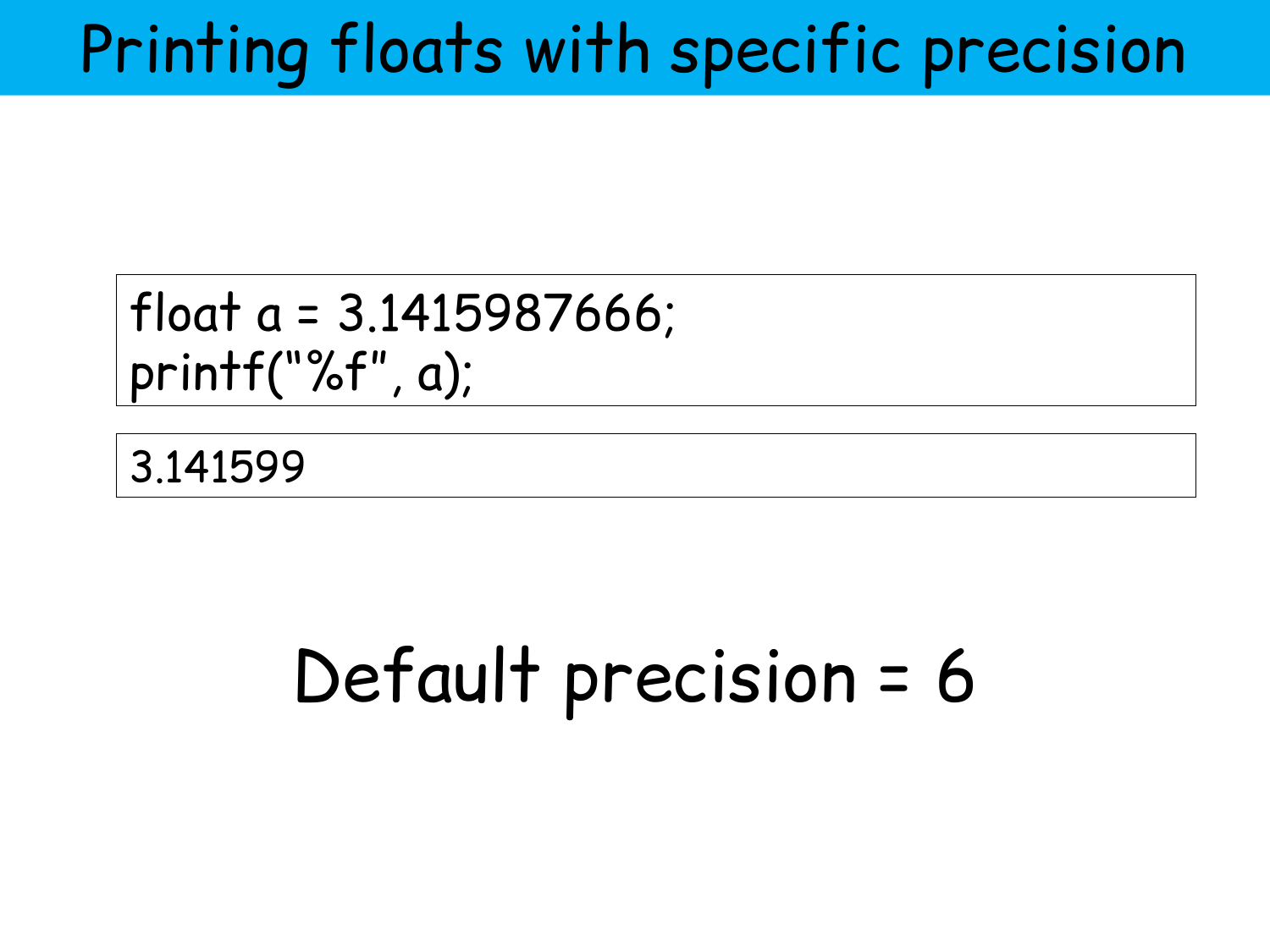

Printing floats with specific precision
float a = 3.1415987666;
printf(“%f”, a);
3.141599
Default precision = 6